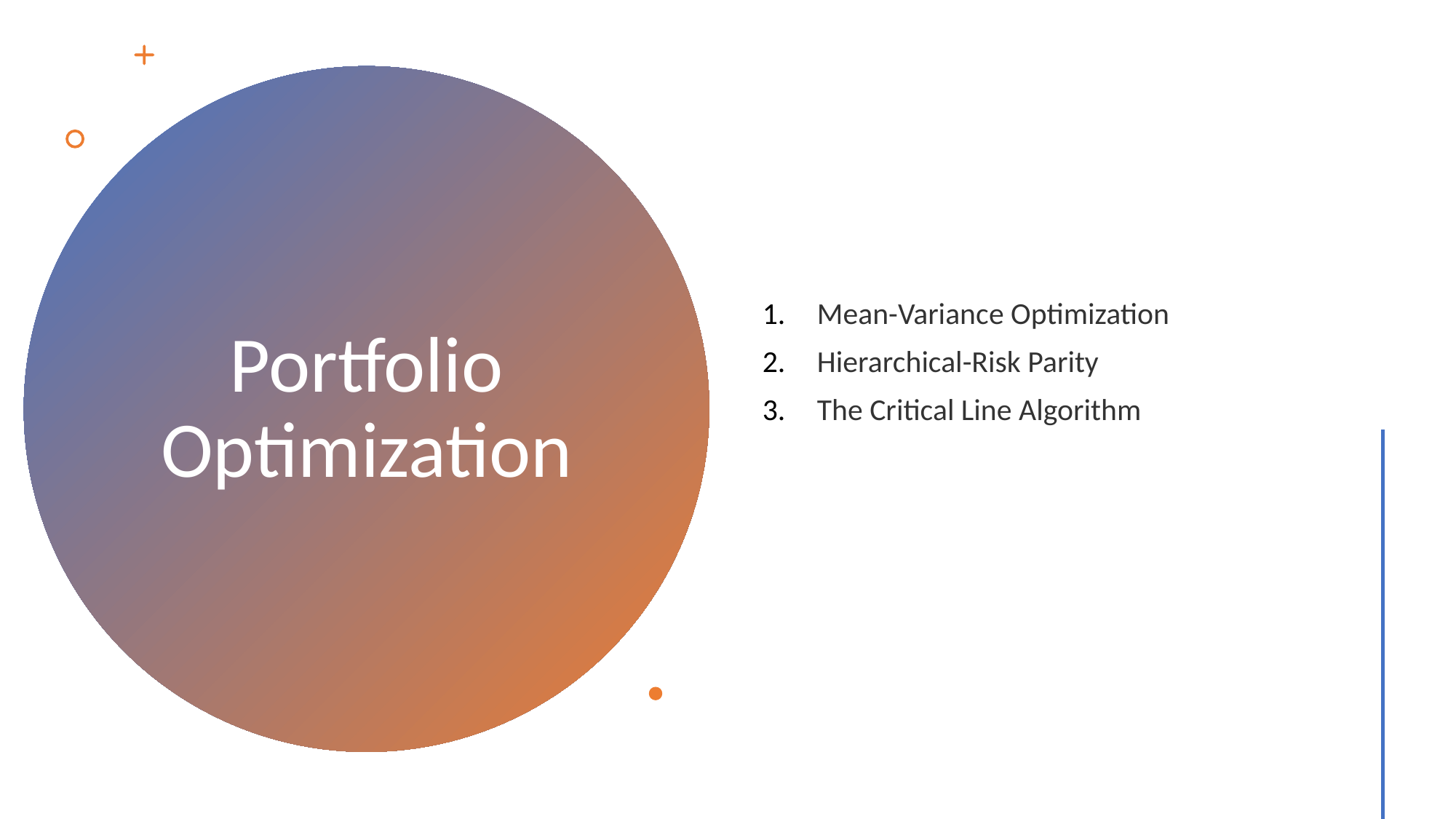

Mean-Variance Optimization
Hierarchical-Risk Parity
The Critical Line Algorithm

# Portfolio Optimization